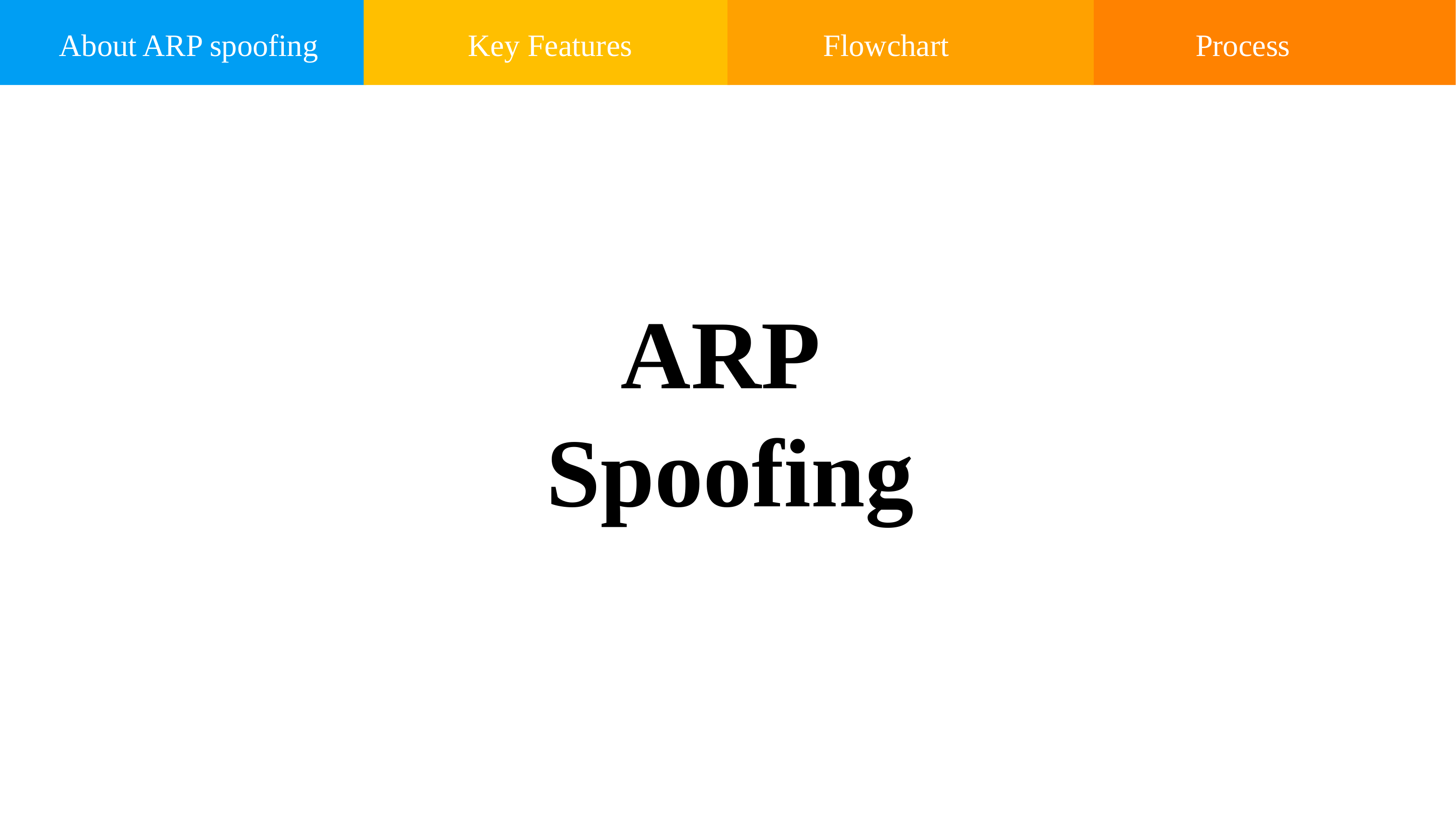

Key Features

Flowchart
About ARP spoofing
Process
ARP
Spoofing